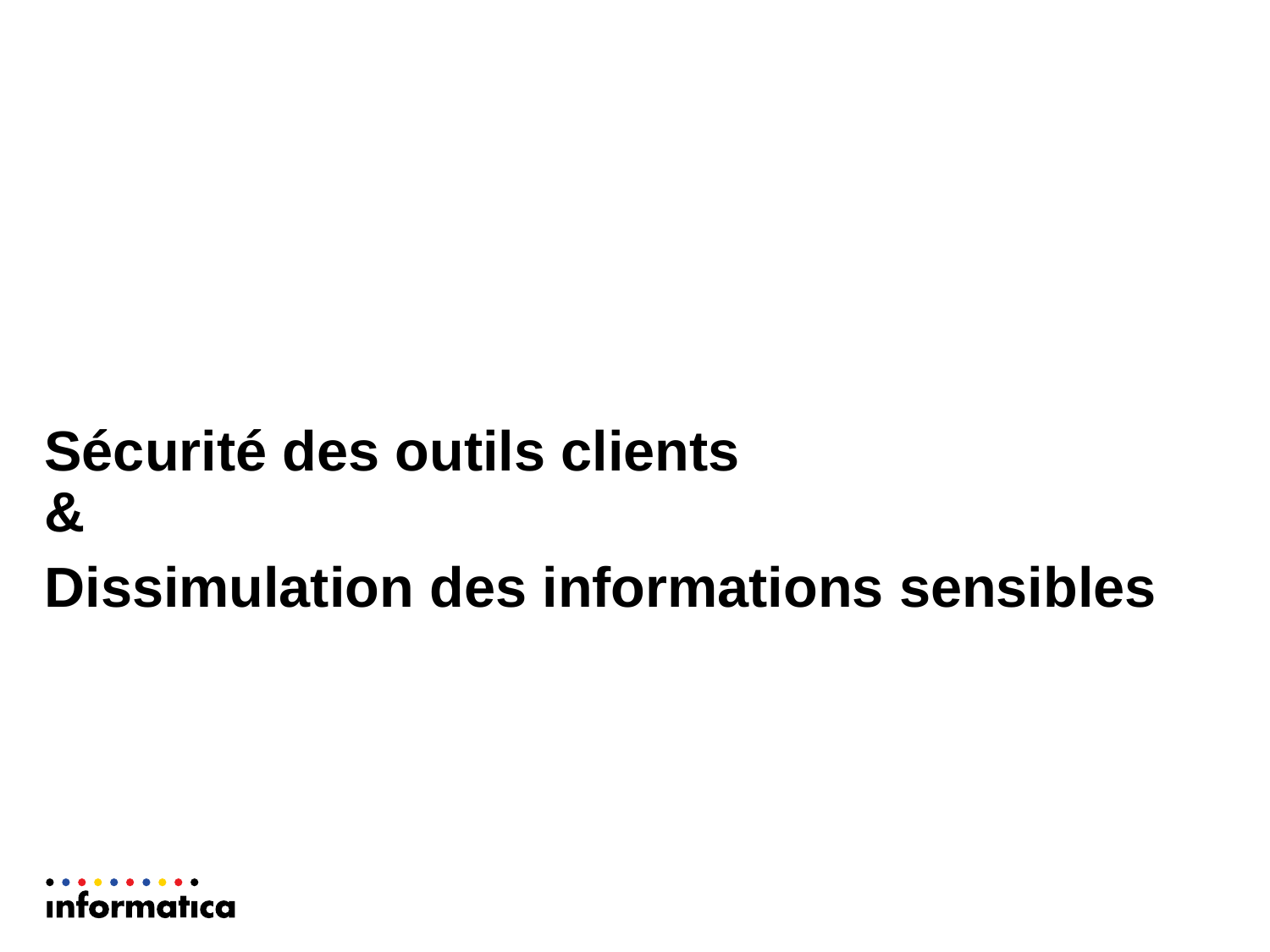

Sécurité des outils clients
&
Dissimulation des informations sensibles